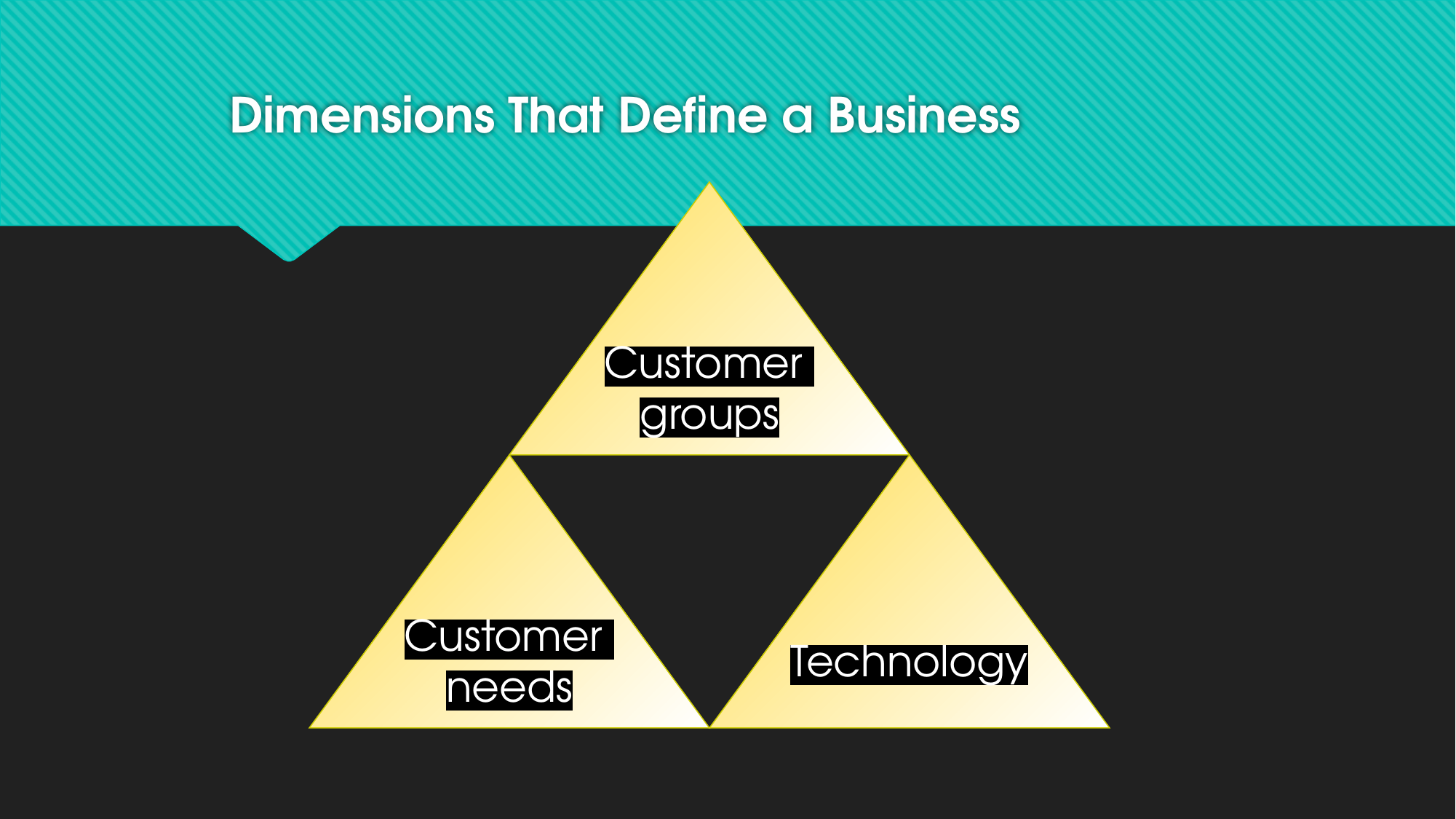

# Dimensions That Define a Business
Customer
groups
Customer
needs
Technology